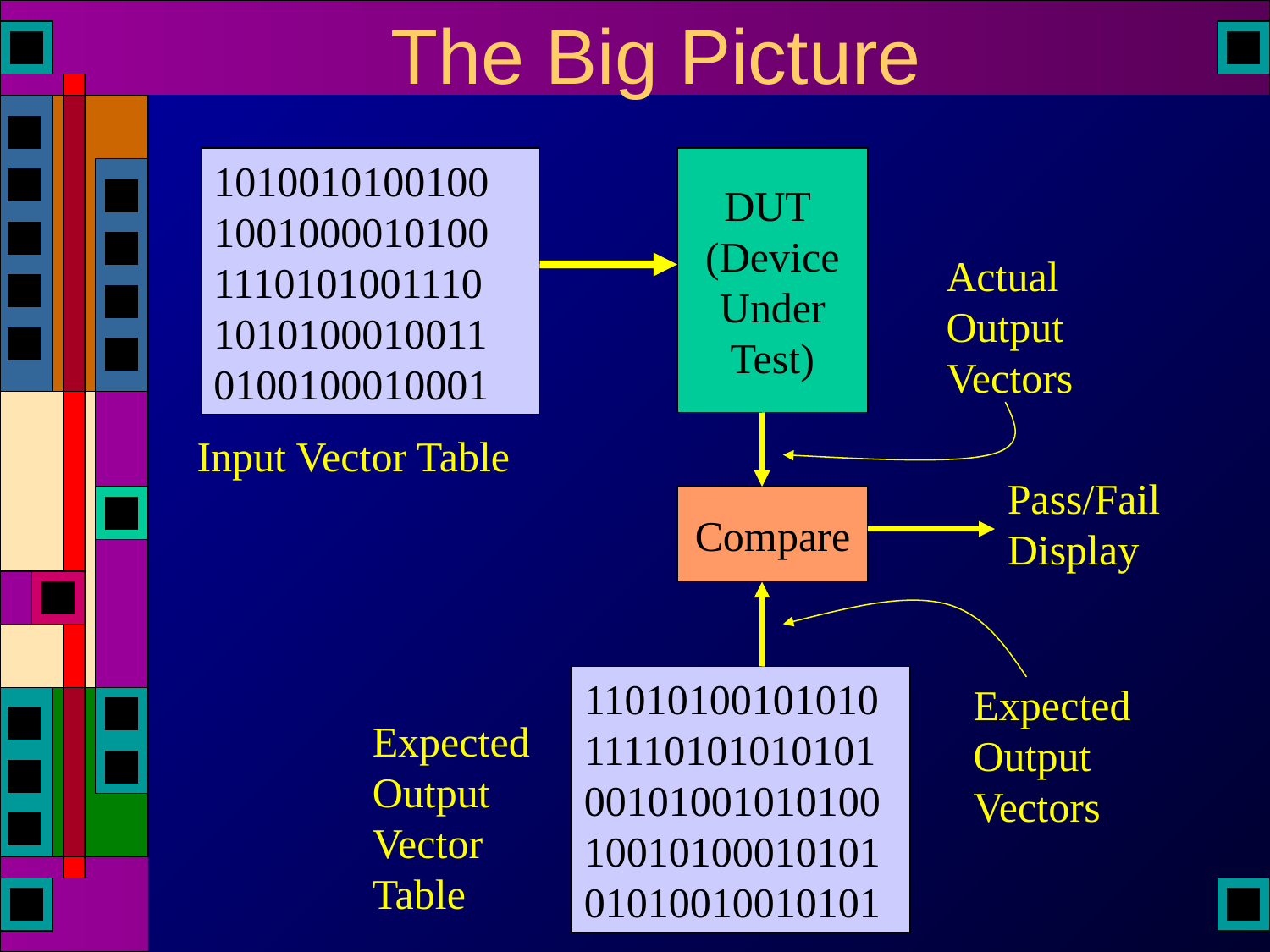

# The Big Picture
1010010100100
1001000010100
1110101001110
1010100010011
0100100010001
DUT
(Device
Under
Test)
Actual
Output
Vectors

Input Vector Table
Pass/Fail
Display
Compare

11010100101010
11110101010101
00101001010100
10010100010101
01010010010101
Expected
Output
Vectors
Expected
Output
Vector
Table